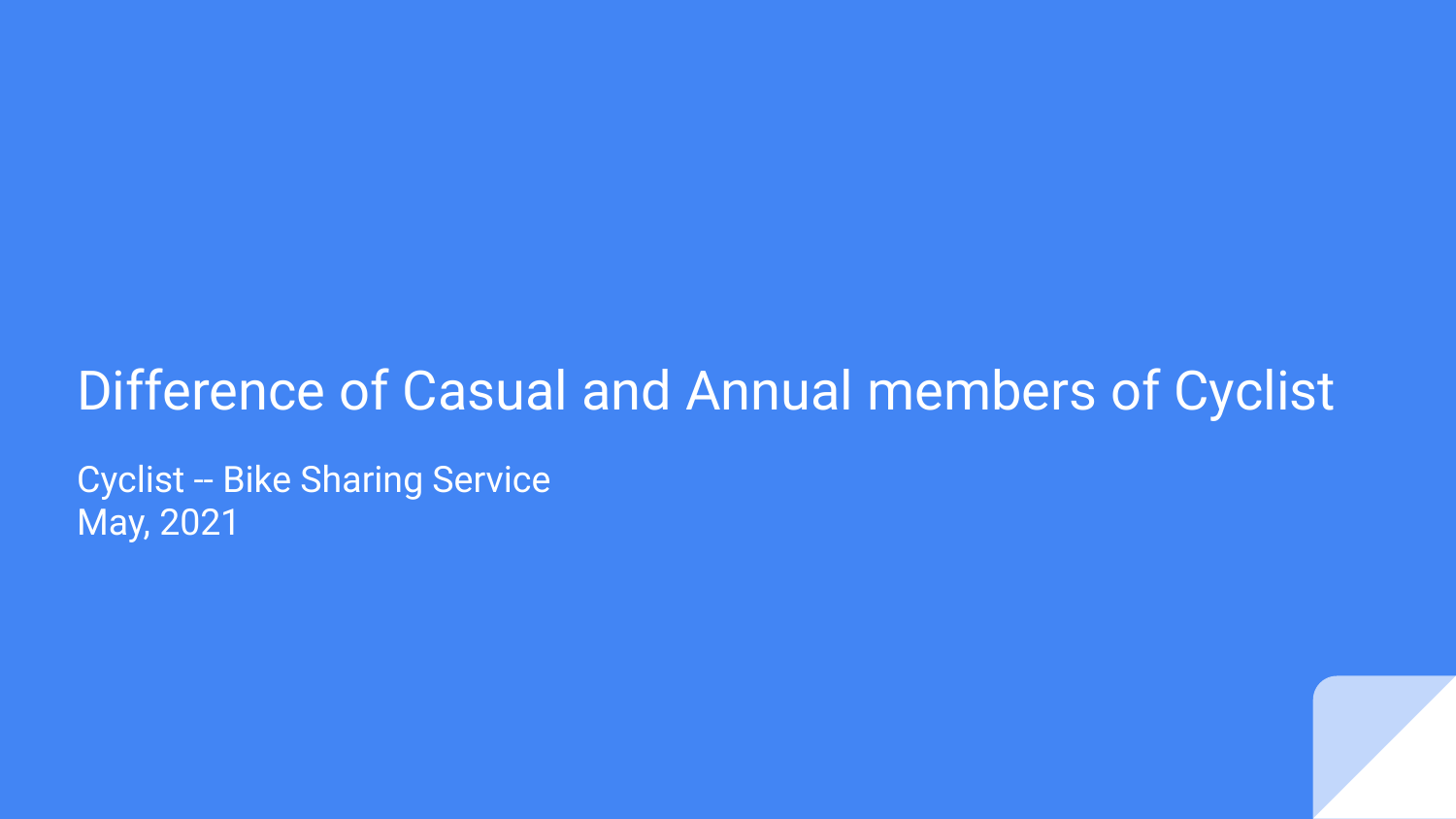

# Difference of Casual and Annual members of Cyclist
Cyclist -- Bike Sharing Service
May, 2021